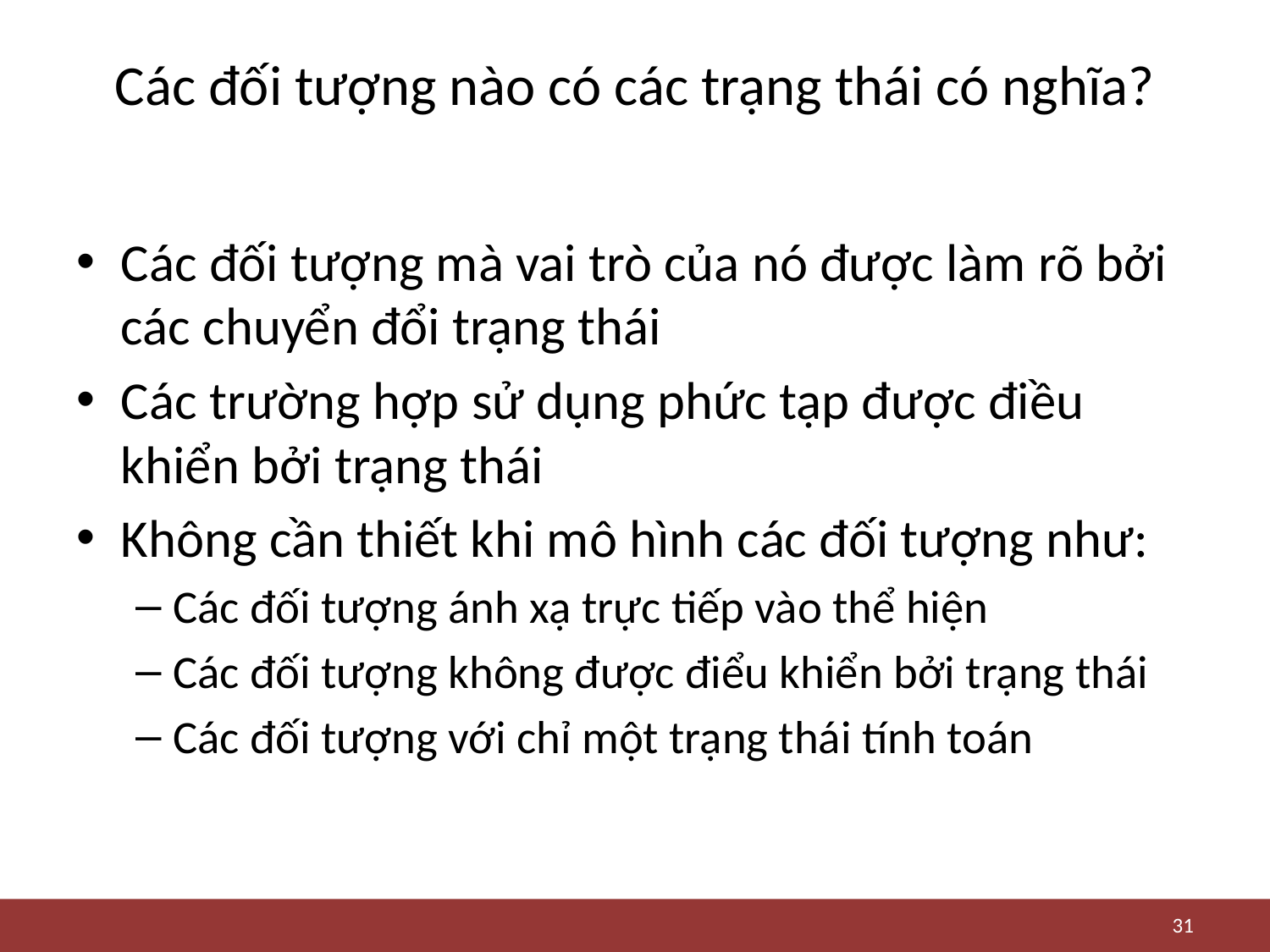

# Các đối tượng nào có các trạng thái có nghĩa?
Các đối tượng mà vai trò của nó được làm rõ bởi các chuyển đổi trạng thái
Các trường hợp sử dụng phức tạp được điều khiển bởi trạng thái
Không cần thiết khi mô hình các đối tượng như:
Các đối tượng ánh xạ trực tiếp vào thể hiện
Các đối tượng không được điểu khiển bởi trạng thái
Các đối tượng với chỉ một trạng thái tính toán
31